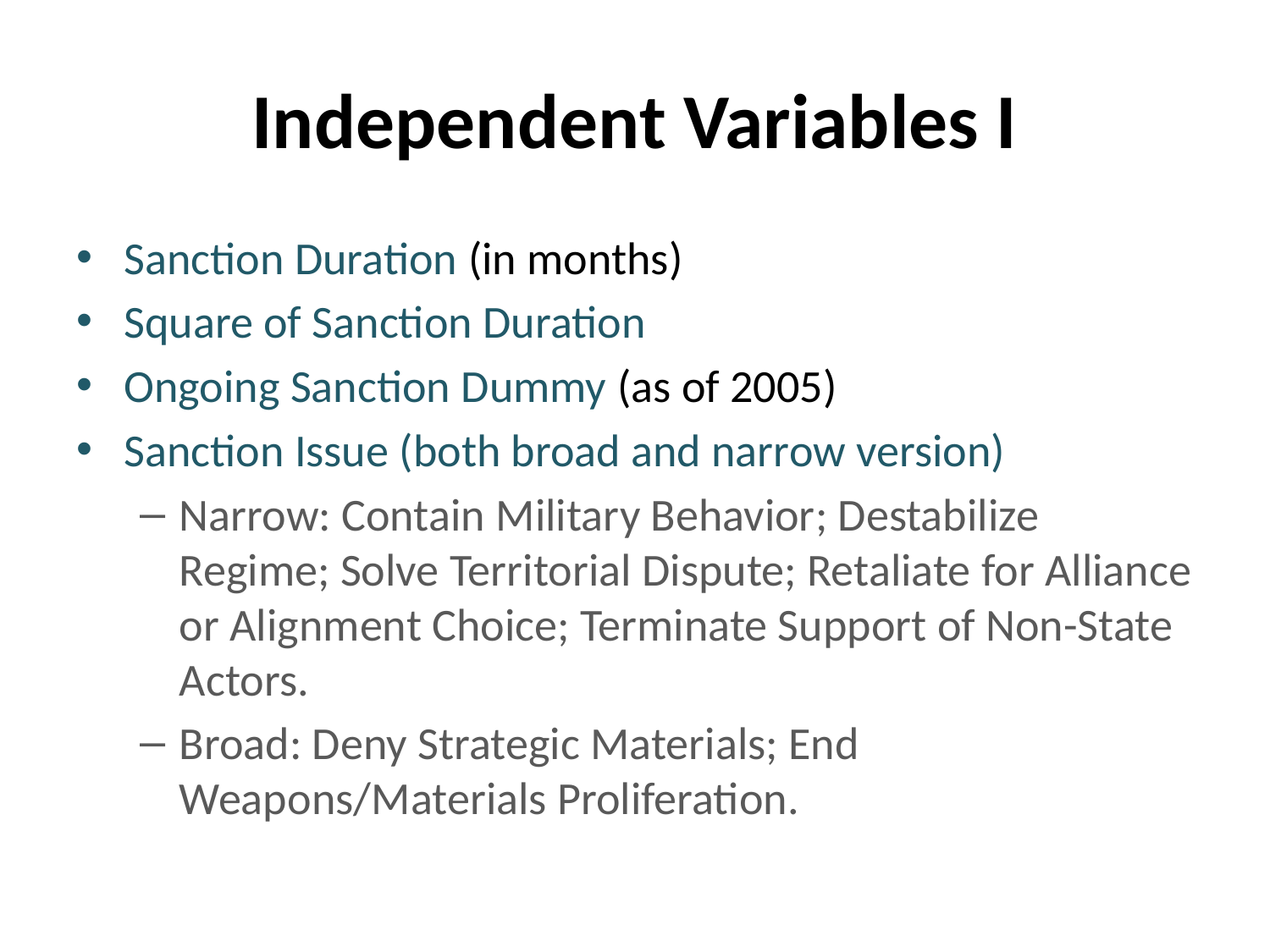

# Independent Variables I
Sanction Duration (in months)
Square of Sanction Duration
Ongoing Sanction Dummy (as of 2005)
Sanction Issue (both broad and narrow version)
Narrow: Contain Military Behavior; Destabilize Regime; Solve Territorial Dispute; Retaliate for Alliance or Alignment Choice; Terminate Support of Non-State Actors.
Broad: Deny Strategic Materials; End Weapons/Materials Proliferation.